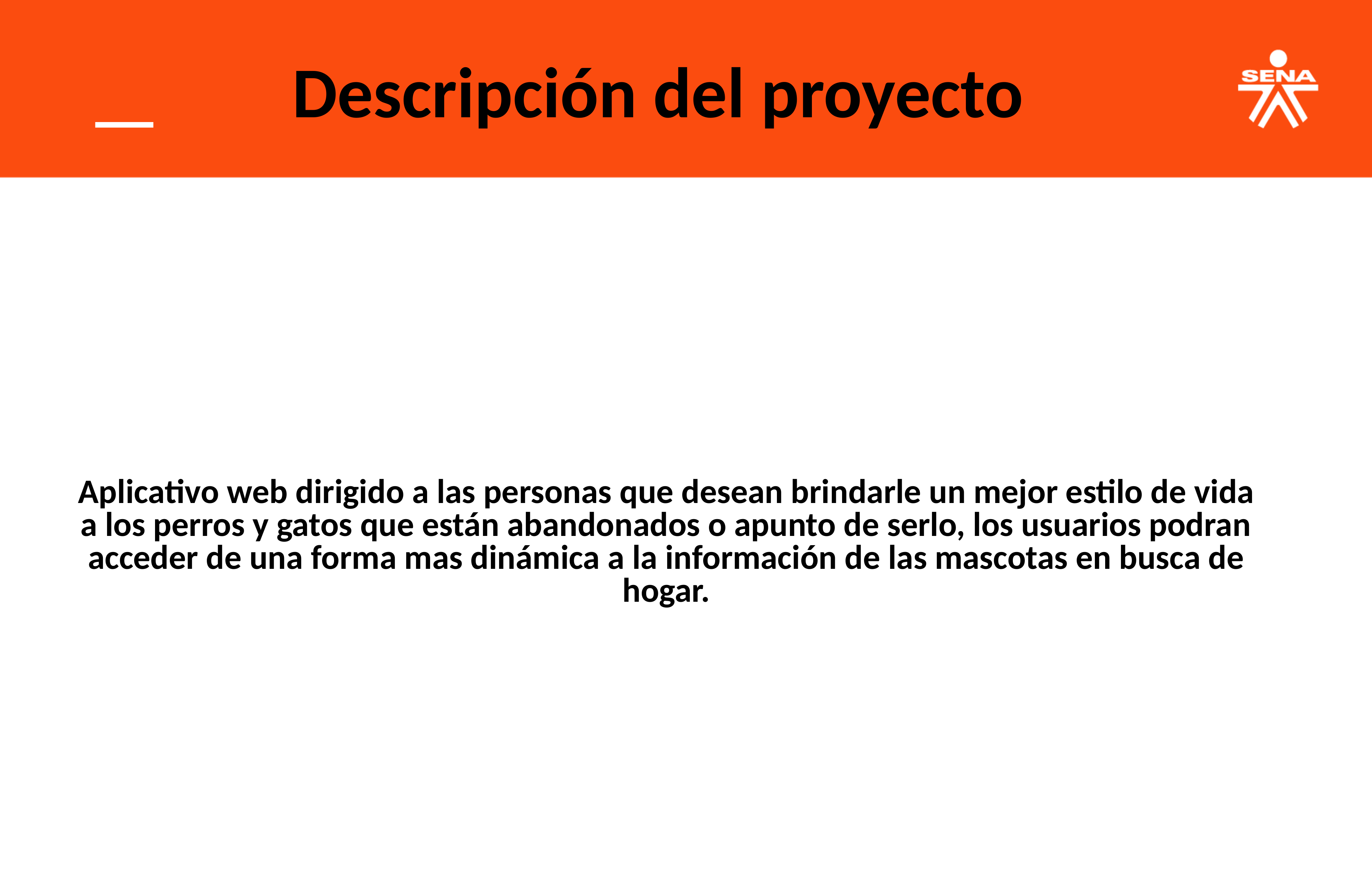

Descripción del proyecto

Aplicativo web dirigido a las personas que desean brindarle un mejor estilo de vida a los perros y gatos que están abandonados o apunto de serlo, los usuarios podran acceder de una forma mas dinámica a la información de las mascotas en busca de hogar.